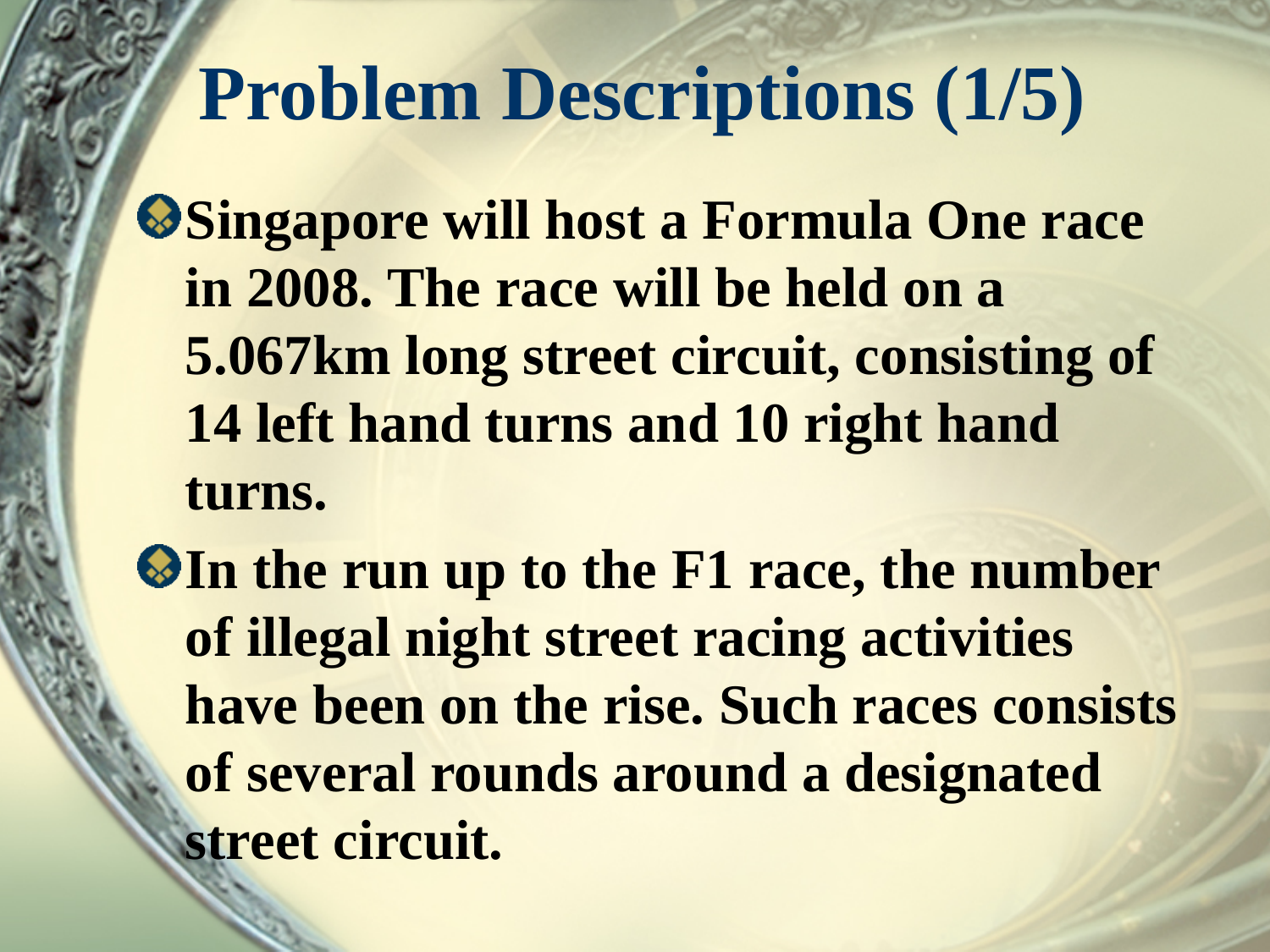

# Problem Descriptions (1/5)
Singapore will host a Formula One race in 2008. The race will be held on a 5.067km long street circuit, consisting of 14 left hand turns and 10 right hand turns.
In the run up to the F1 race, the number of illegal night street racing activities have been on the rise. Such races consists of several rounds around a designated street circuit.